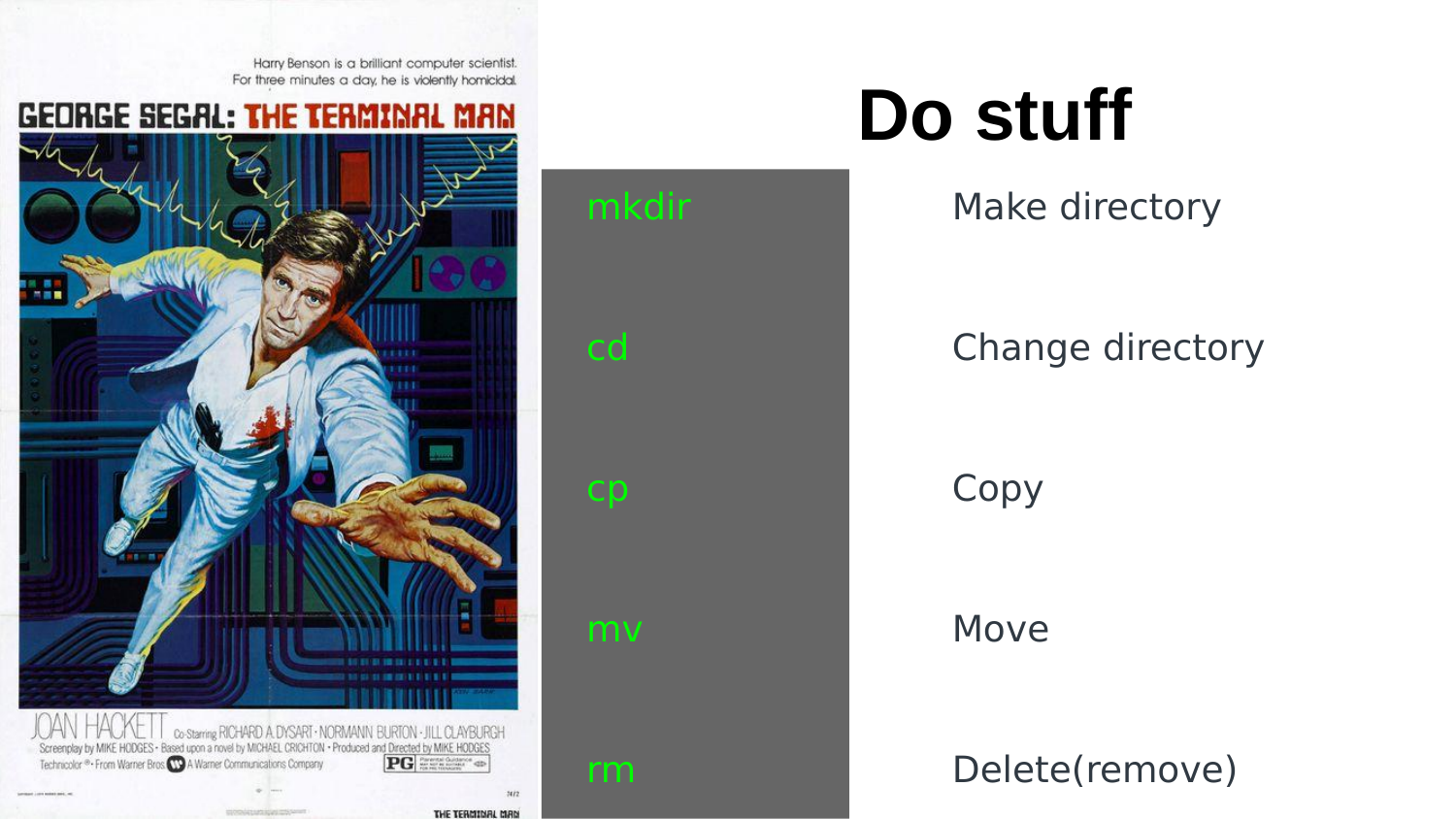

# Do stuff
mkdir

cd

cp

mv

rm

clear
Make directory

Change directory

Copy

Move

Delete(remove)

Clear screen

Open file